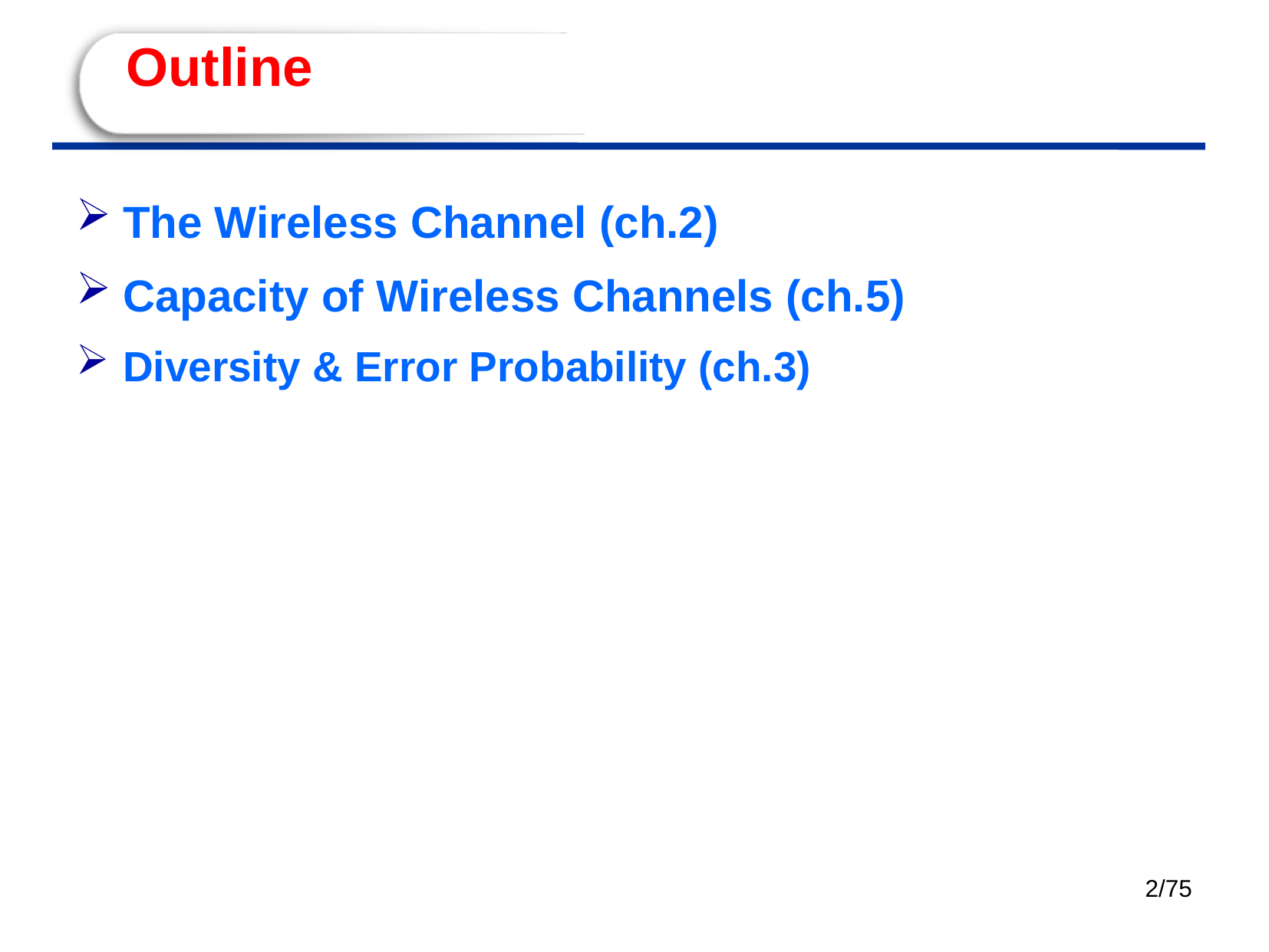

# Outline
The Wireless Channel (ch.2)
Capacity of Wireless Channels (ch.5)
Diversity & Error Probability (ch.3)
2/75